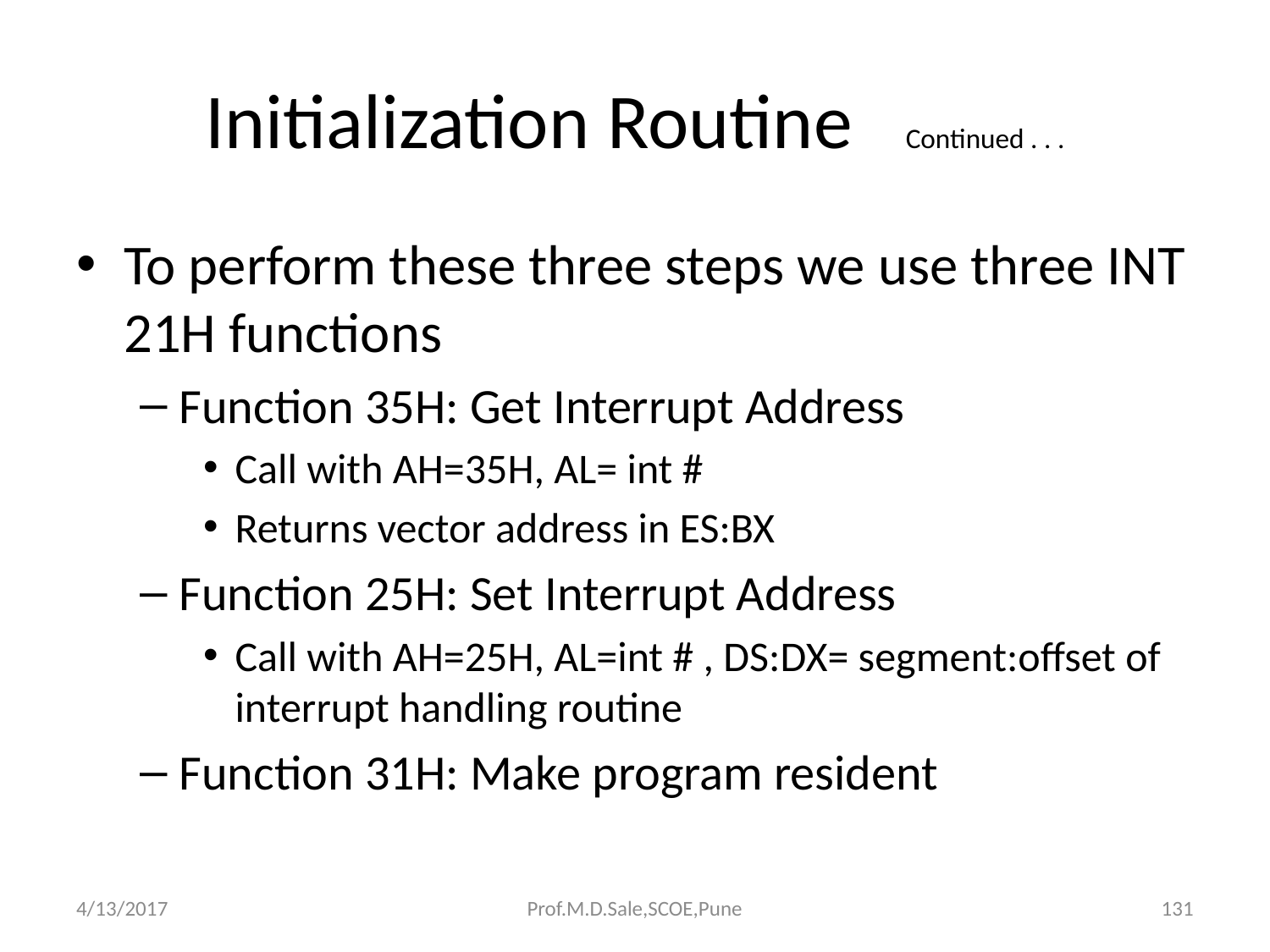

# Initialization Routine   Continued . . .
To perform these three steps we use three INT 21H functions
Function 35H: Get Interrupt Address
Call with AH=35H, AL= int #
Returns vector address in ES:BX
Function 25H: Set Interrupt Address
Call with AH=25H, AL=int # , DS:DX= segment:offset of interrupt handling routine
Function 31H: Make program resident
4/13/2017
Prof.M.D.Sale,SCOE,Pune
131